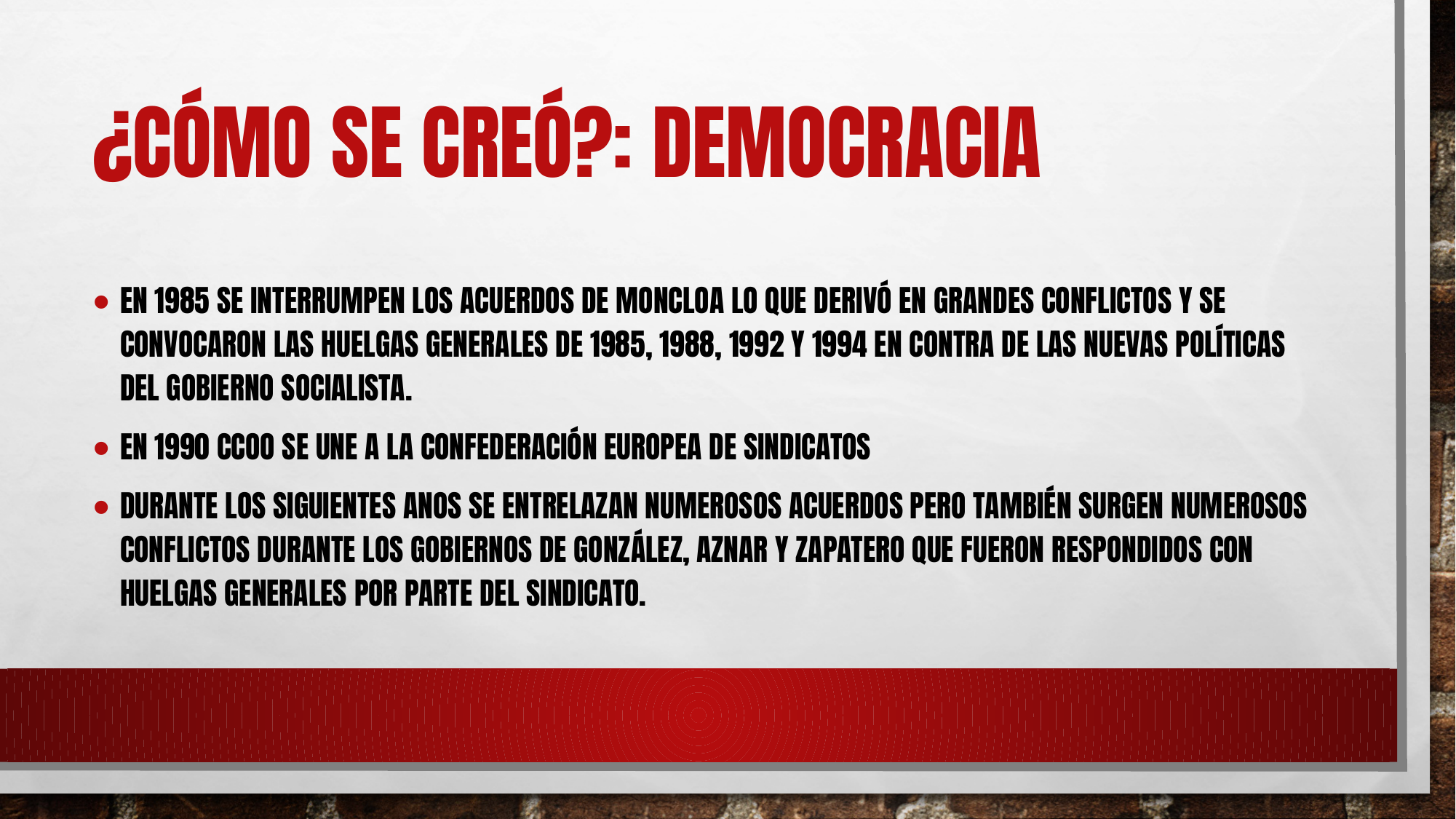

# ¿cómo se creó?: Democracia
En 1985 se interrumpen los acuerdos de Moncloa lo que derivó en grandes conflictos y se convocaron las huelgas generales de 1985, 1988, 1992 y 1994 en contra de las nuevas políticas del gobierno socialista.
En 1990 CCOO se une a la confederación Europea de sindicatos
Durante los siguientes anos se entrelazan numerosos acuerdos pero también surgen numerosos conflictos durante los gobiernos de González, Aznar y zapatero que fueron respondidos con huelgas generales por parte del sindicato.